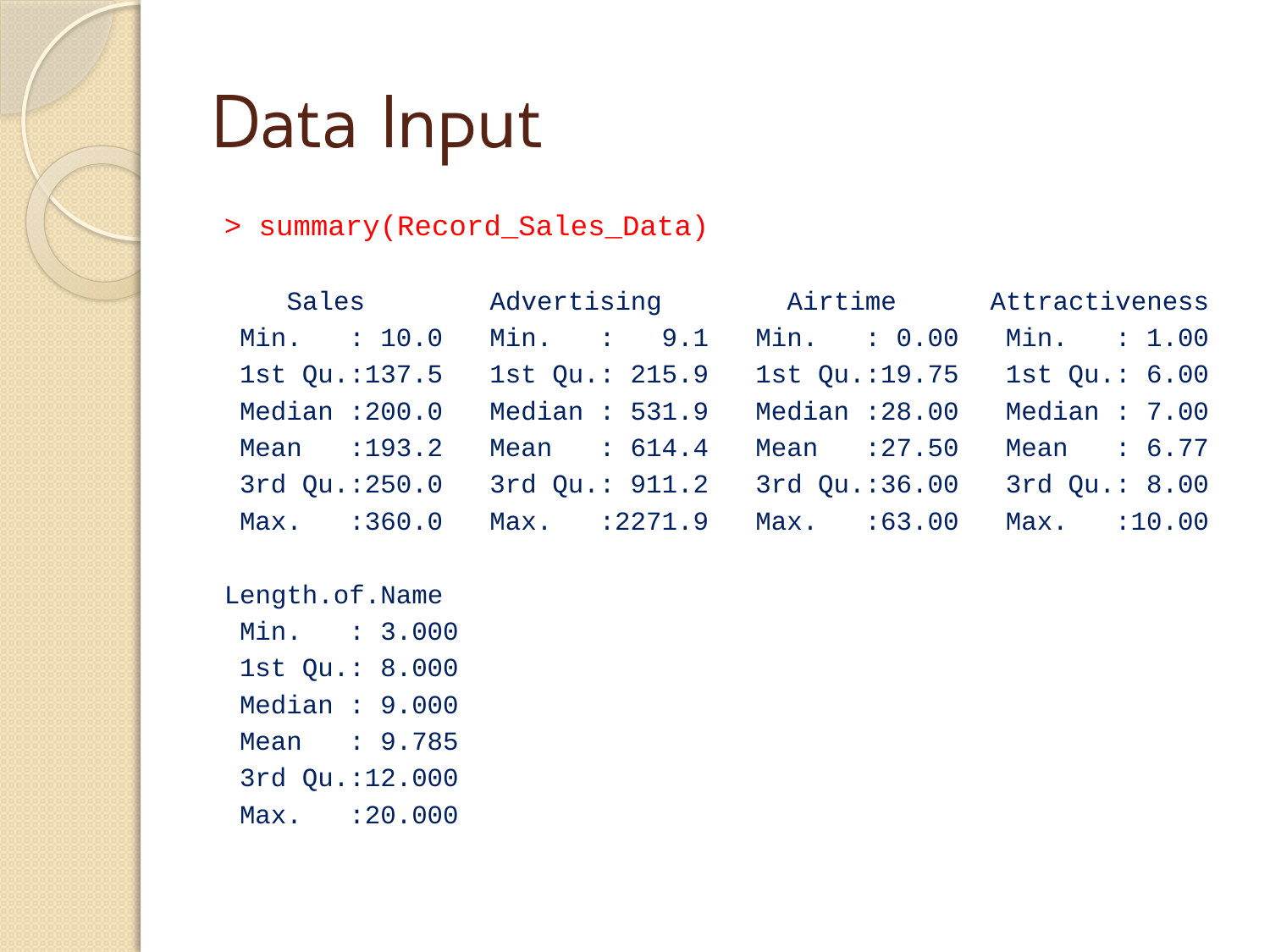

# Data Input
> summary(Record_Sales_Data)

    Sales        Advertising        Airtime      Attractiveness
 Min.   : 10.0   Min.   :   9.1   Min.   : 0.00   Min.   : 1.00
 1st Qu.:137.5   1st Qu.: 215.9   1st Qu.:19.75   1st Qu.: 6.00
 Median :200.0   Median : 531.9   Median :28.00   Median : 7.00
 Mean   :193.2   Mean   : 614.4   Mean   :27.50   Mean   : 6.77
 3rd Qu.:250.0   3rd Qu.: 911.2   3rd Qu.:36.00   3rd Qu.: 8.00
 Max.   :360.0   Max.   :2271.9   Max.   :63.00   Max.   :10.00

Length.of.Name
 Min.   : 3.000
 1st Qu.: 8.000
 Median : 9.000
 Mean   : 9.785
 3rd Qu.:12.000
 Max.   :20.000